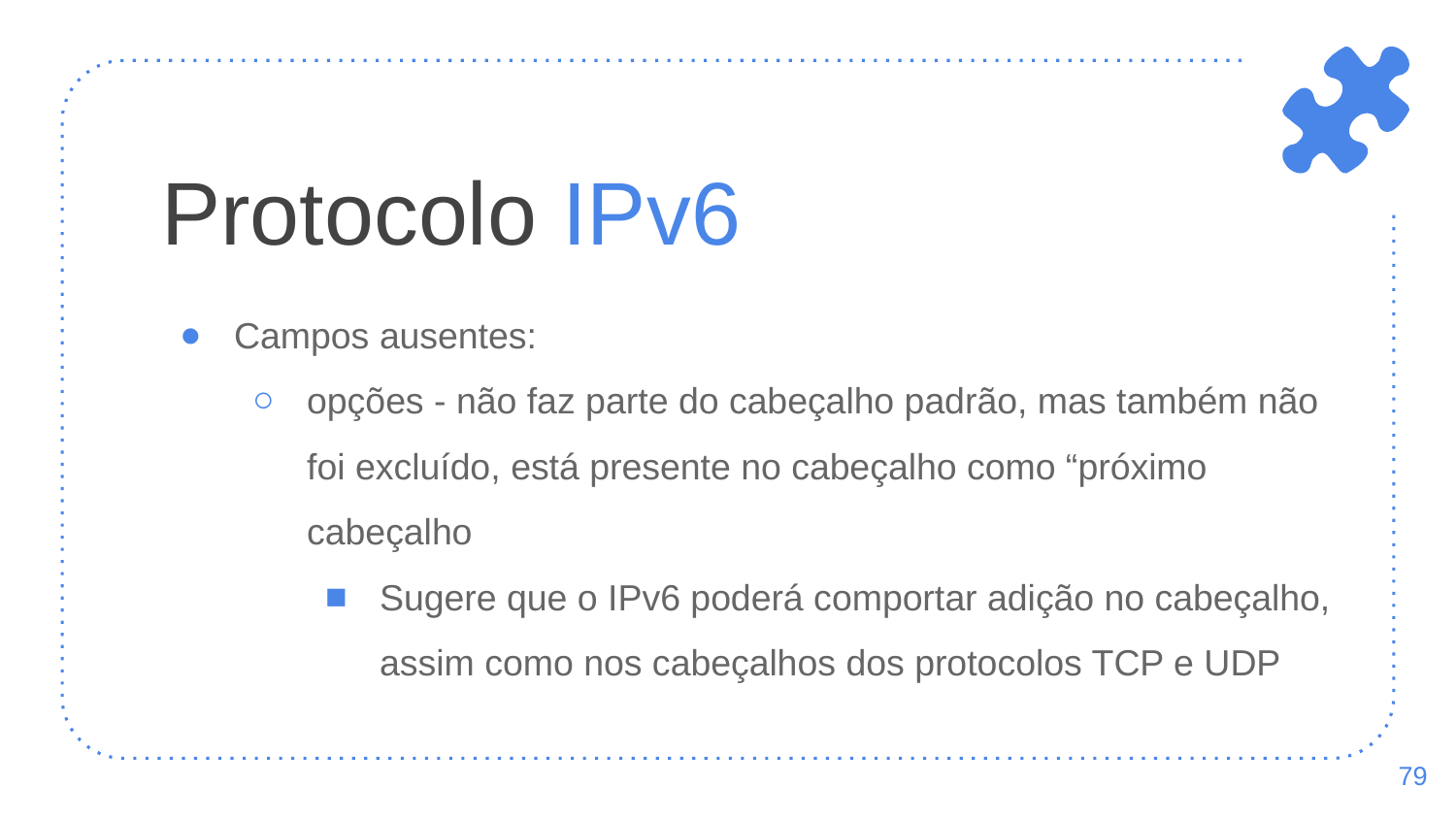

# Protocolo IPv6
Campos ausentes:
opções - não faz parte do cabeçalho padrão, mas também não foi excluído, está presente no cabeçalho como “próximo cabeçalho
Sugere que o IPv6 poderá comportar adição no cabeçalho, assim como nos cabeçalhos dos protocolos TCP e UDP
79